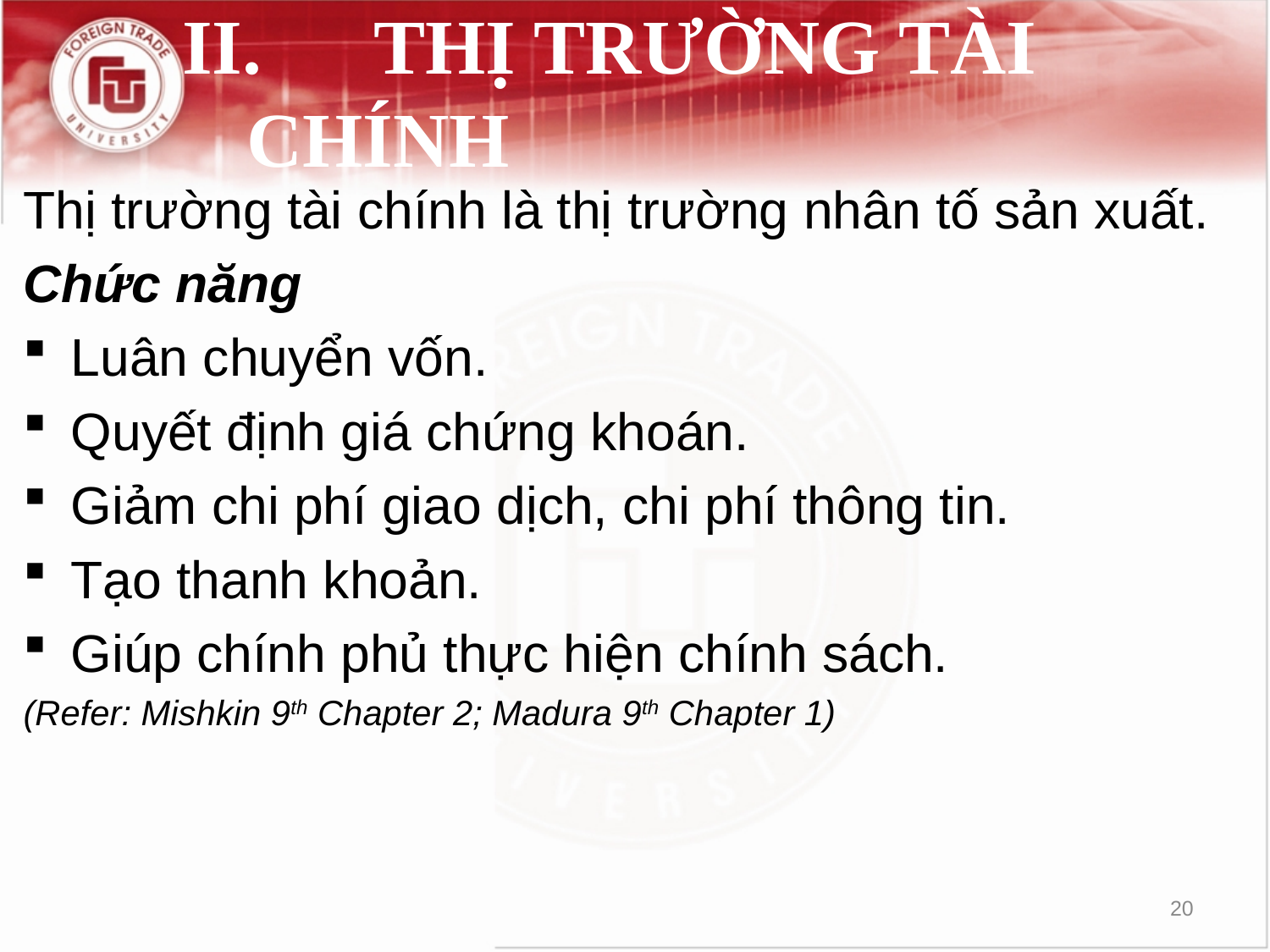

# II.	THỊ TRƯỜNG TÀI CHÍNH
Thị trường tài chính là thị trường nhân tố sản xuất.
Chức năng
Luân chuyển vốn.
Quyết định giá chứng khoán.
Giảm chi phí giao dịch, chi phí thông tin.
Tạo thanh khoản.
Giúp chính phủ thực hiện chính sách.
(Refer: Mishkin 9th Chapter 2; Madura 9th Chapter 1)
20